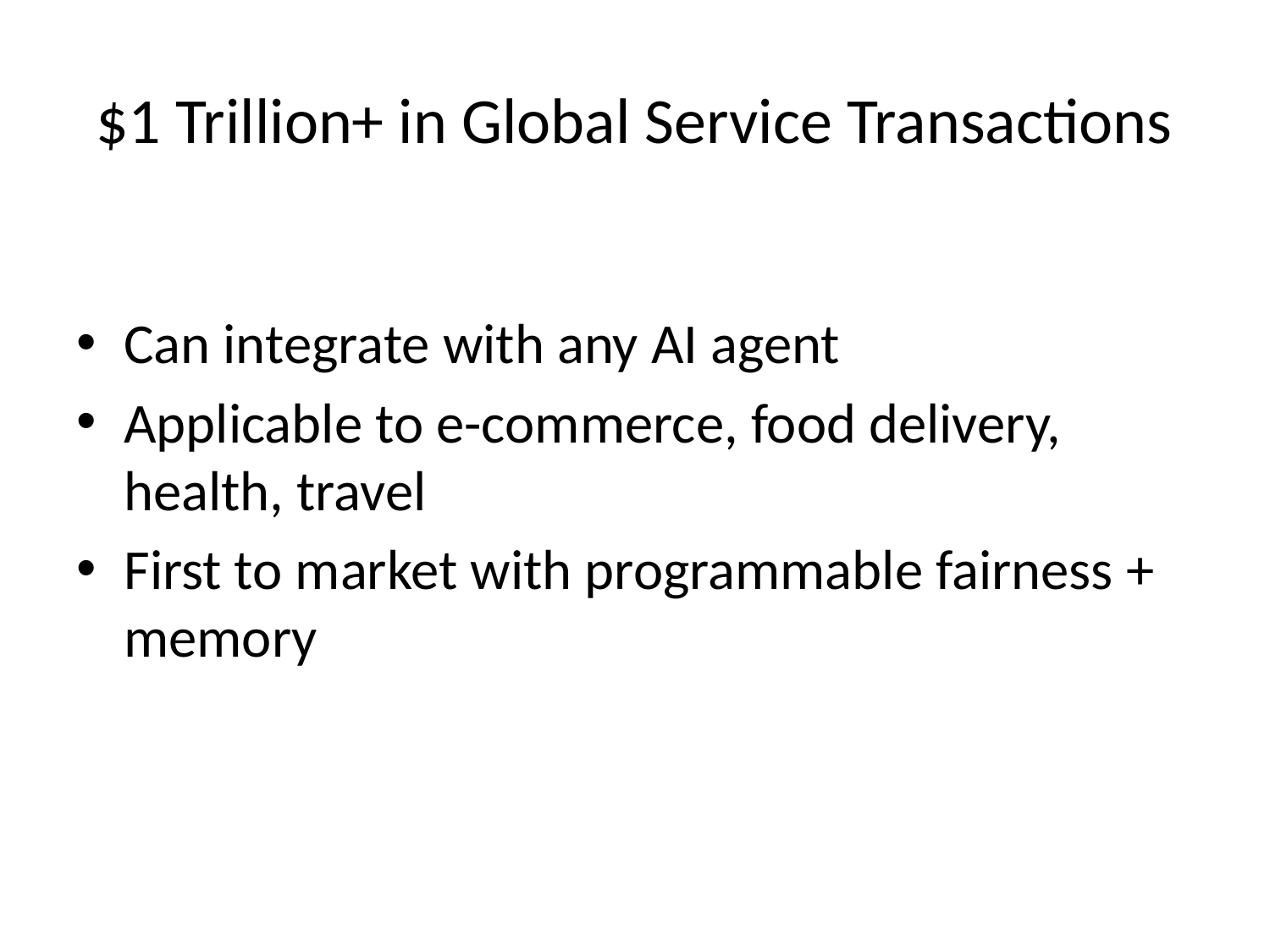

# $1 Trillion+ in Global Service Transactions

Can integrate with any AI agent
Applicable to e-commerce, food delivery, health, travel
First to market with programmable fairness + memory